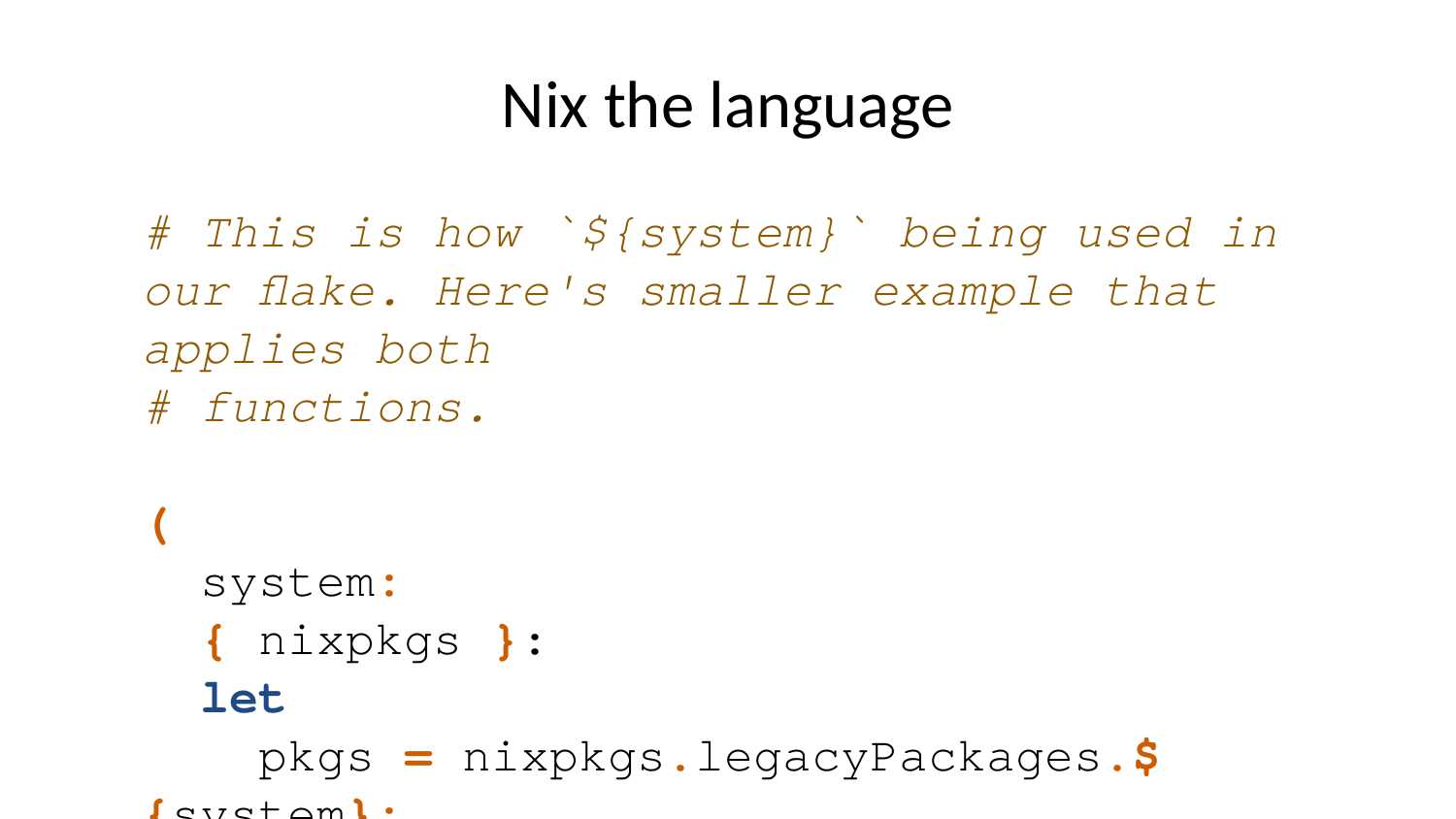

# Nix the language
# This is how `${system}` being used in our flake. Here's smaller example that applies both # functions. ( system: { nixpkgs }: let pkgs = nixpkgs.legacyPackages.${system}; in pkgs ) "linux" { nixpkgs.legacyPackages.linux = "awesome"; }